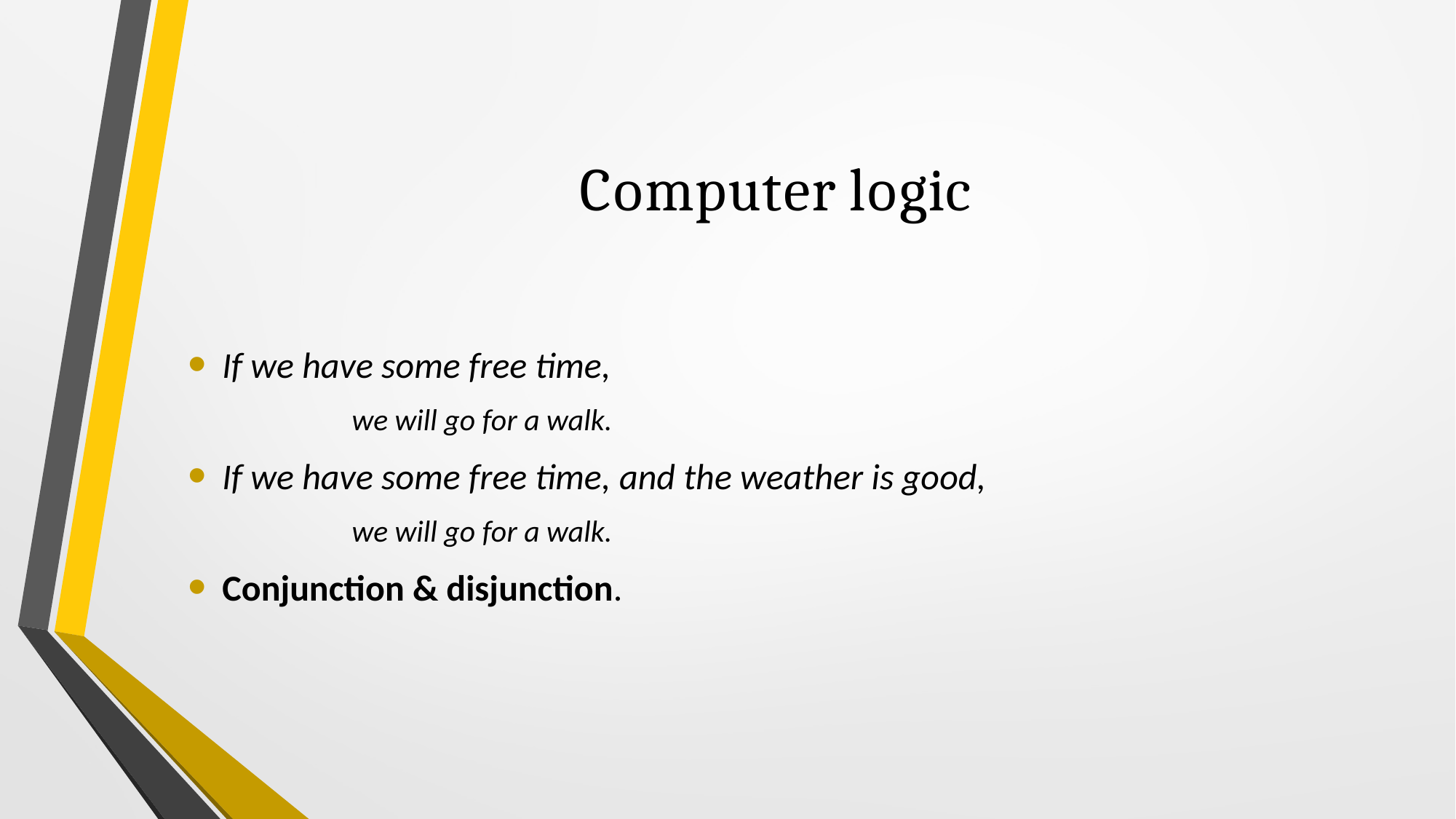

# Computer logic
If we have some free time,
	we will go for a walk.
If we have some free time, and the weather is good,
	we will go for a walk.
Conjunction & disjunction.